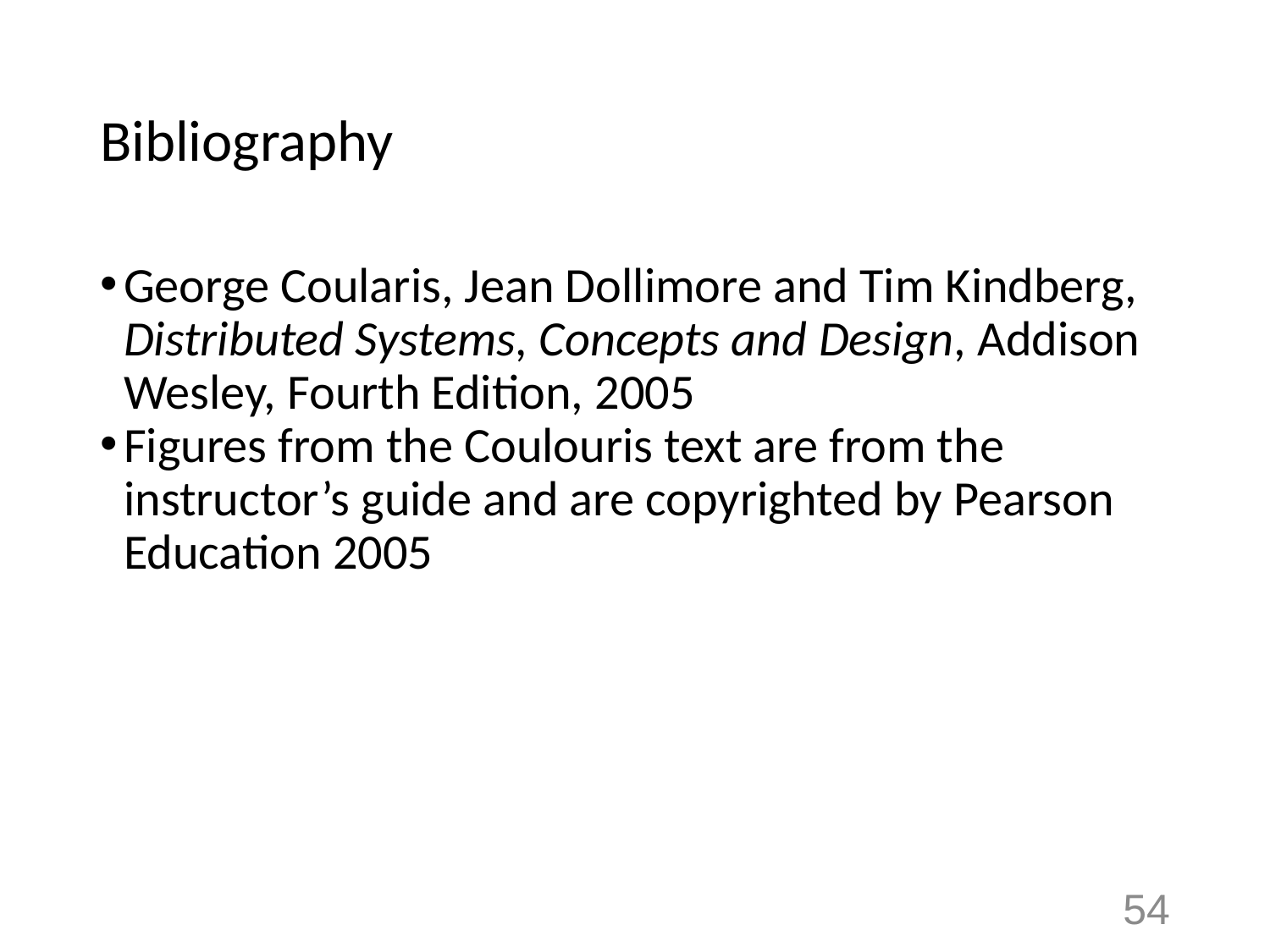

# Bibliography
George Coularis, Jean Dollimore and Tim Kindberg, Distributed Systems, Concepts and Design, Addison Wesley, Fourth Edition, 2005
Figures from the Coulouris text are from the instructor’s guide and are copyrighted by Pearson Education 2005
54